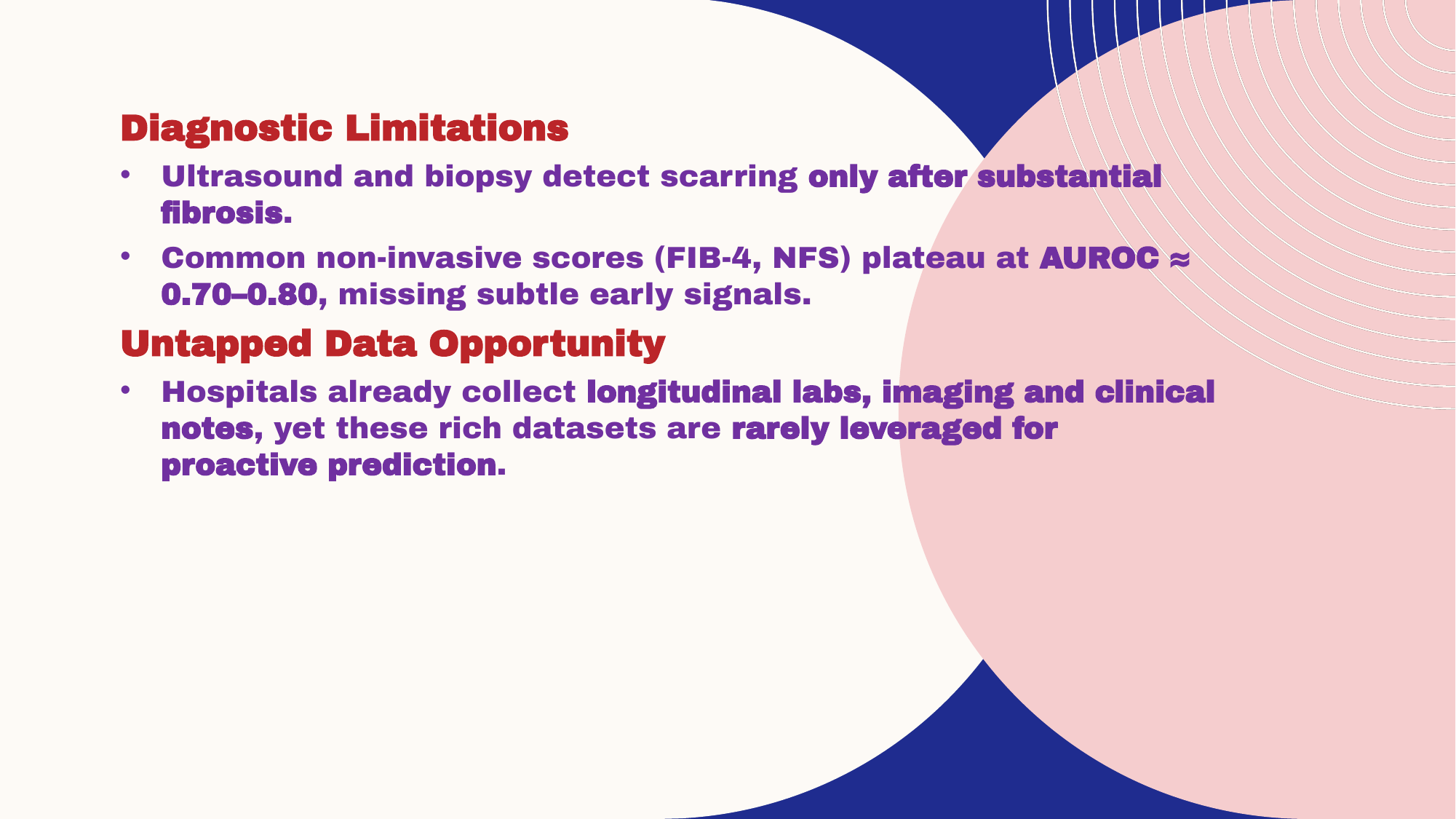

#
Diagnostic Limitations
Ultrasound and biopsy detect scarring only after substantial fibrosis.
Common non-invasive scores (FIB-4, NFS) plateau at AUROC ≈ 0.70–0.80, missing subtle early signals.
Untapped Data Opportunity
Hospitals already collect longitudinal labs, imaging and clinical notes, yet these rich datasets are rarely leveraged for proactive prediction.